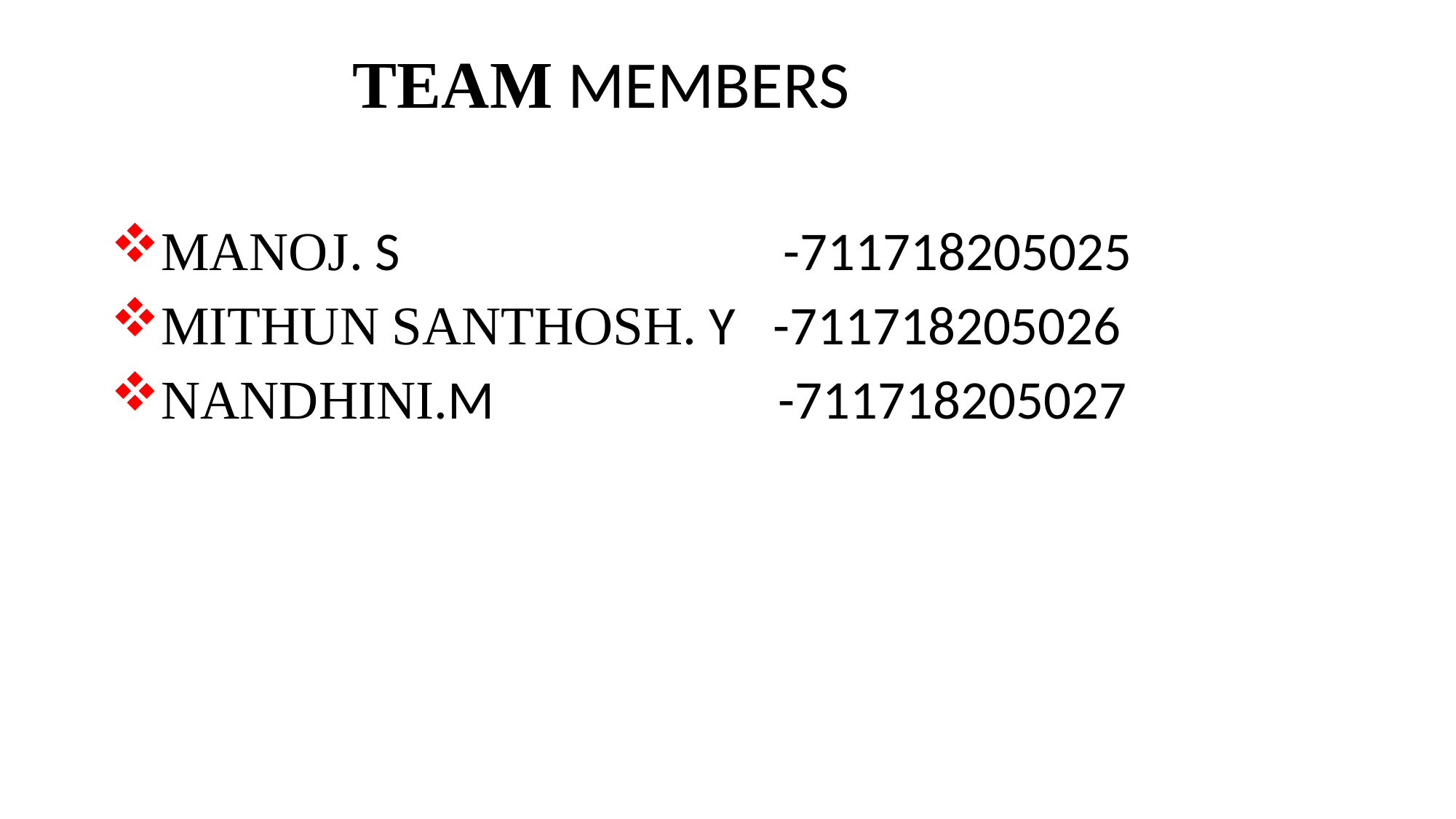

# TEAM MEMBERS
MANOJ. S                               -711718205025
MITHUN SANTHOSH. Y   -711718205026
NANDHINI.M                       -711718205027